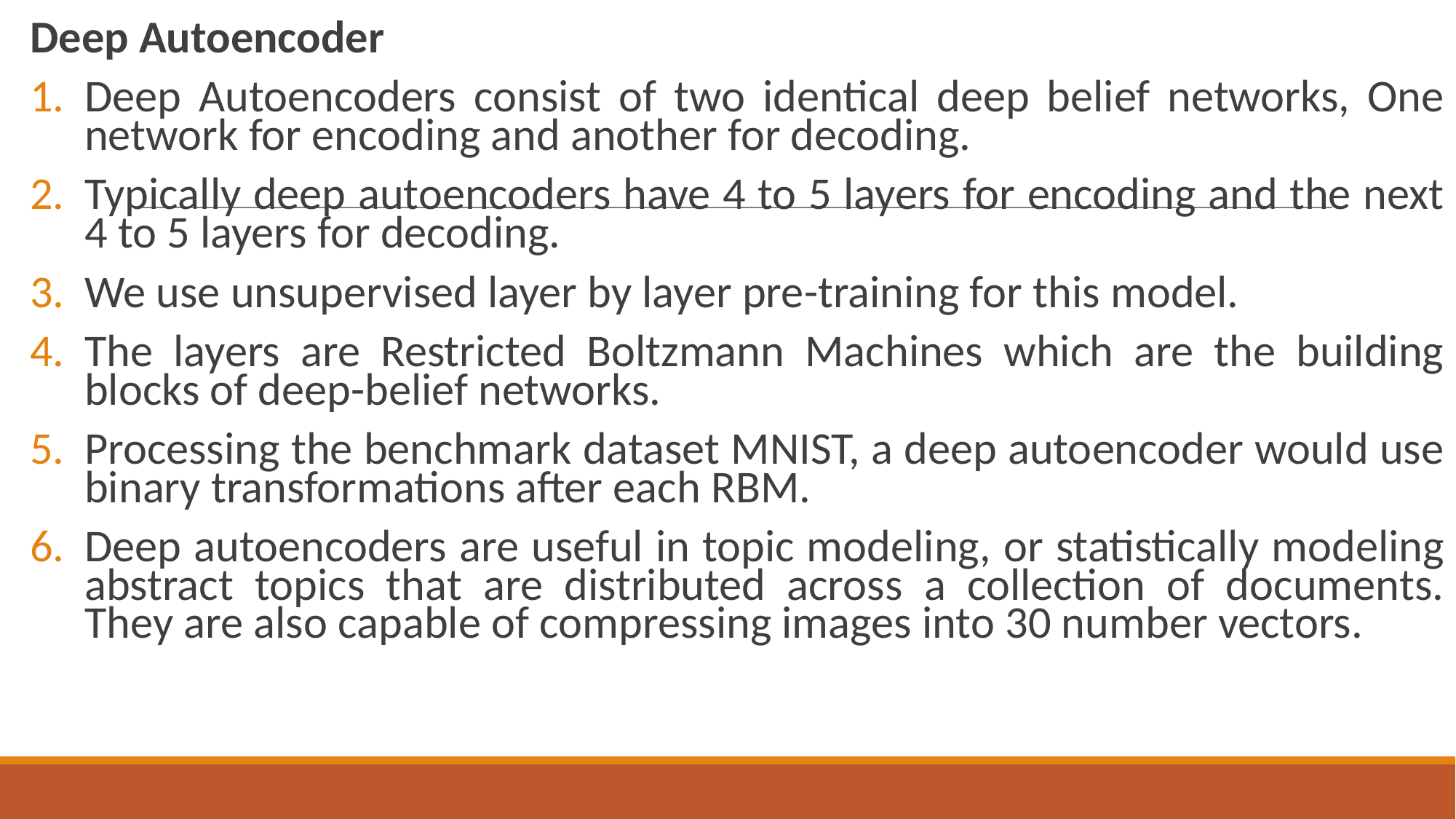

Deep Autoencoder
Deep Autoencoders consist of two identical deep belief networks, One network for encoding and another for decoding.
Typically deep autoencoders have 4 to 5 layers for encoding and the next 4 to 5 layers for decoding.
We use unsupervised layer by layer pre-training for this model.
The layers are Restricted Boltzmann Machines which are the building blocks of deep-belief networks.
Processing the benchmark dataset MNIST, a deep autoencoder would use binary transformations after each RBM.
Deep autoencoders are useful in topic modeling, or statistically modeling abstract topics that are distributed across a collection of documents. They are also capable of compressing images into 30 number vectors.